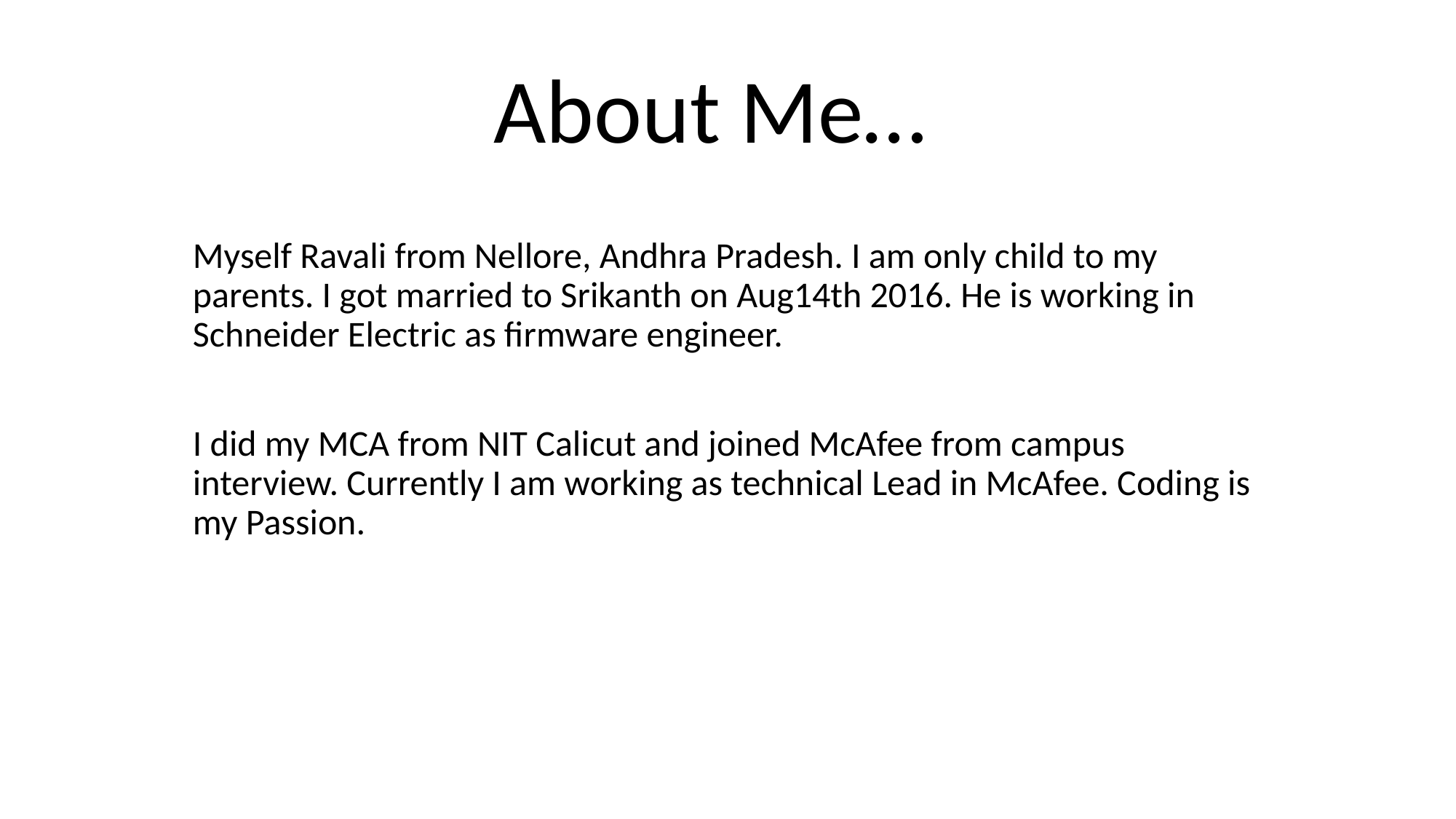

# About Me…
Myself Ravali from Nellore, Andhra Pradesh. I am only child to my parents. I got married to Srikanth on Aug14th 2016. He is working in Schneider Electric as firmware engineer.

I did my MCA from NIT Calicut and joined McAfee from campus interview. Currently I am working as technical Lead in McAfee. Coding is my Passion.